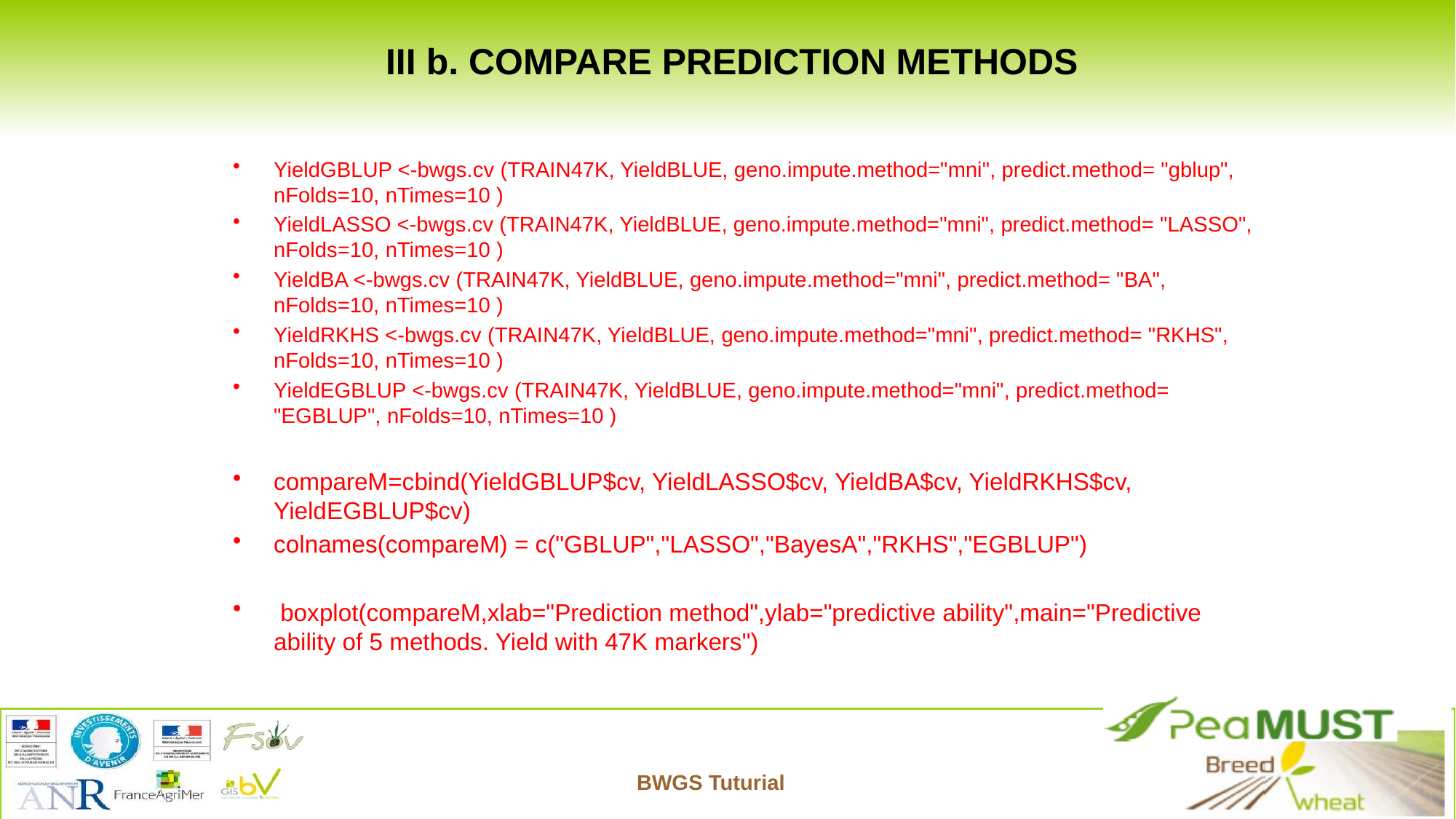

# III b. COMPARE PREDICTION METHODS

YieldGBLUP <-bwgs.cv (TRAIN47K, YieldBLUE, geno.impute.method="mni", predict.method= "gblup", nFolds=10, nTimes=10 )
YieldLASSO <-bwgs.cv (TRAIN47K, YieldBLUE, geno.impute.method="mni", predict.method= "LASSO", nFolds=10, nTimes=10 )
YieldBA <-bwgs.cv (TRAIN47K, YieldBLUE, geno.impute.method="mni", predict.method= "BA", nFolds=10, nTimes=10 )
YieldRKHS <-bwgs.cv (TRAIN47K, YieldBLUE, geno.impute.method="mni", predict.method= "RKHS", nFolds=10, nTimes=10 )
YieldEGBLUP <-bwgs.cv (TRAIN47K, YieldBLUE, geno.impute.method="mni", predict.method= "EGBLUP", nFolds=10, nTimes=10 )

compareM=cbind(YieldGBLUP$cv, YieldLASSO$cv, YieldBA$cv, YieldRKHS$cv, YieldEGBLUP$cv)
colnames(compareM) = c("GBLUP","LASSO","BayesA","RKHS","EGBLUP")

 boxplot(compareM,xlab="Prediction method",ylab="predictive ability",main="Predictive ability of 5 methods. Yield with 47K markers")